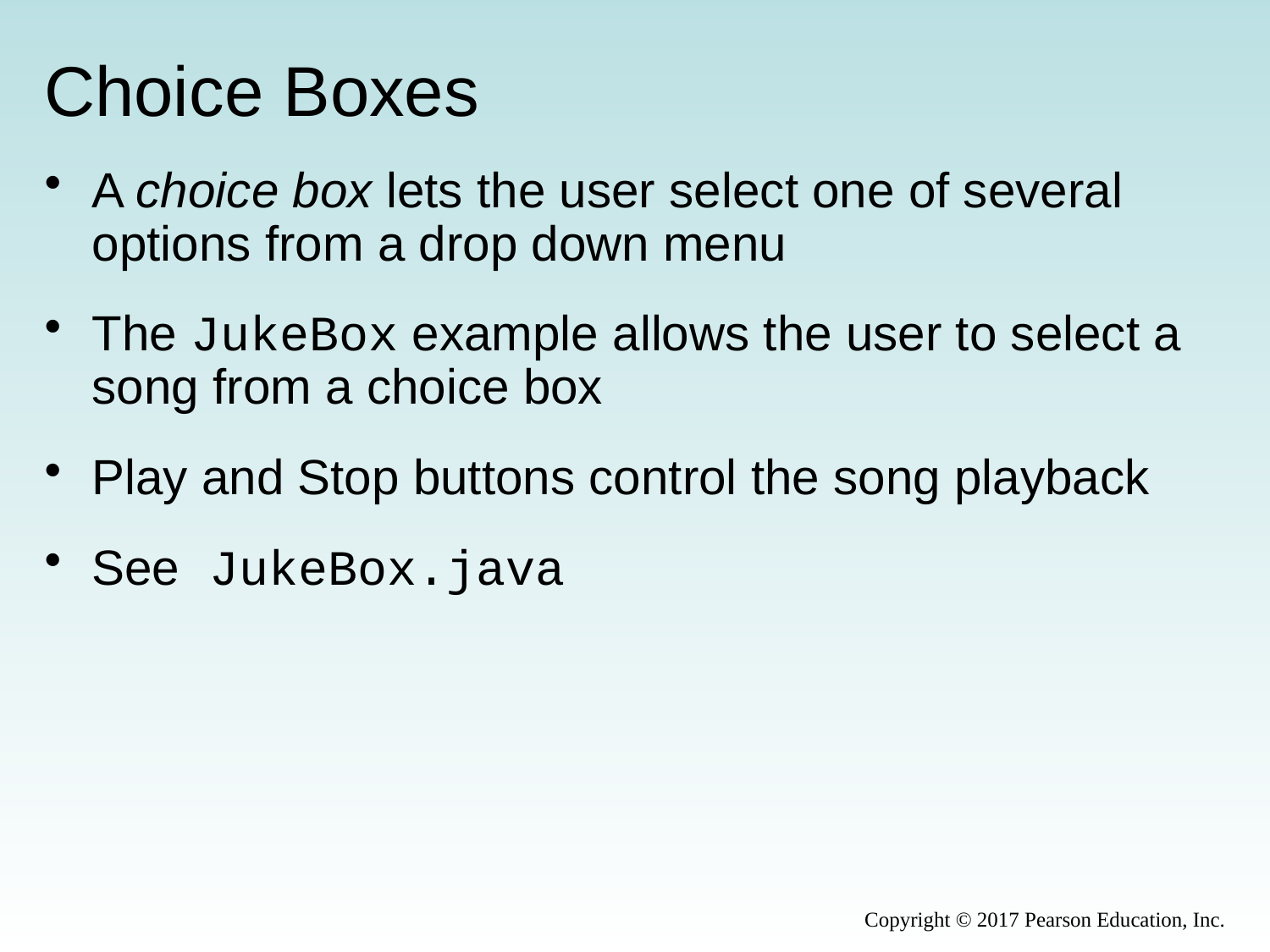

# Choice Boxes
A choice box lets the user select one of several options from a drop down menu
The JukeBox example allows the user to select a song from a choice box
Play and Stop buttons control the song playback
See JukeBox.java
Copyright © 2017 Pearson Education, Inc.